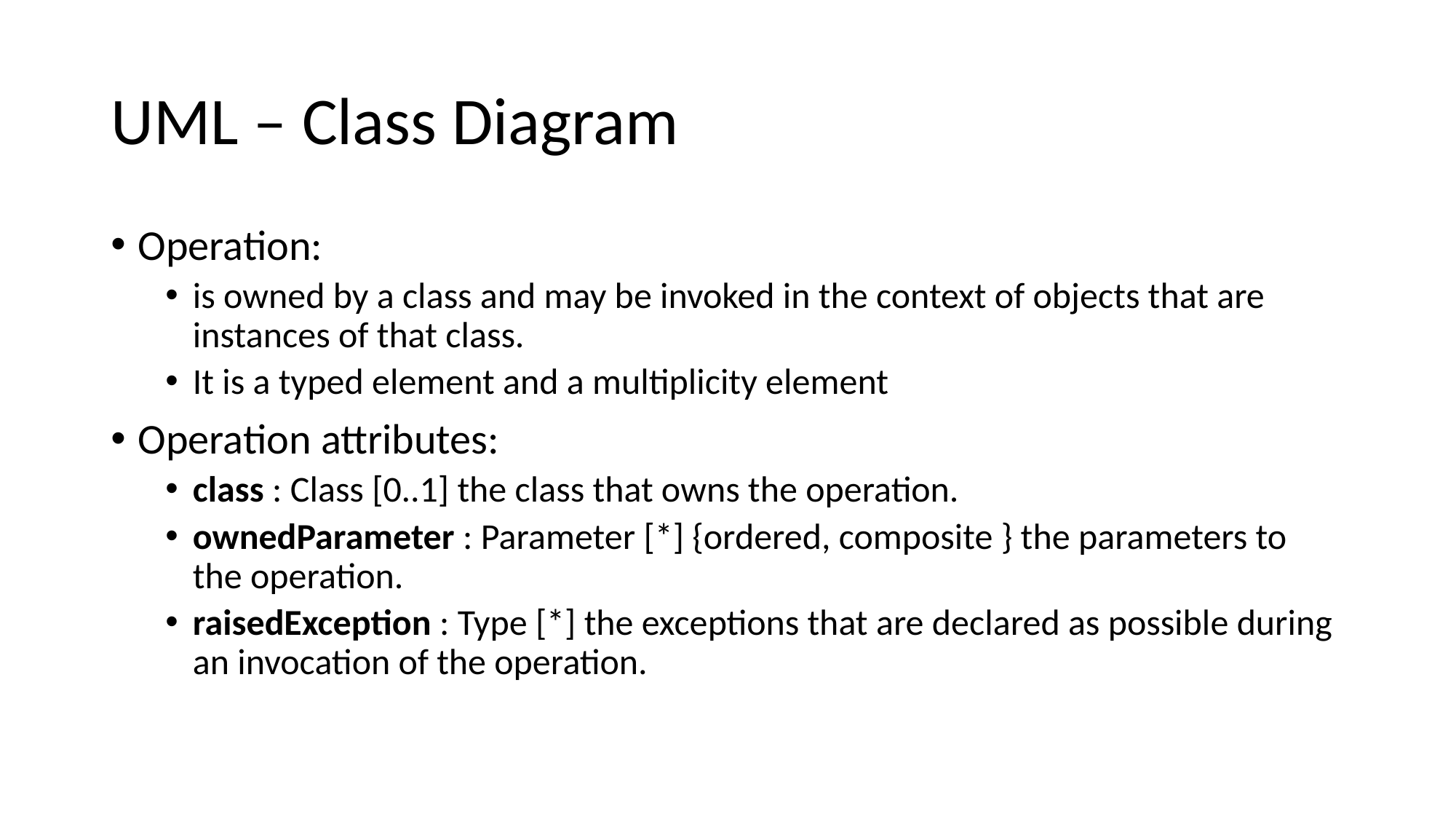

# UML – Class Diagram
Operation:
is owned by a class and may be invoked in the context of objects that are instances of that class.
It is a typed element and a multiplicity element
Operation attributes:
class : Class [0..1] the class that owns the operation.
ownedParameter : Parameter [*] {ordered, composite } the parameters to the operation.
raisedException : Type [*] the exceptions that are declared as possible during an invocation of the operation.